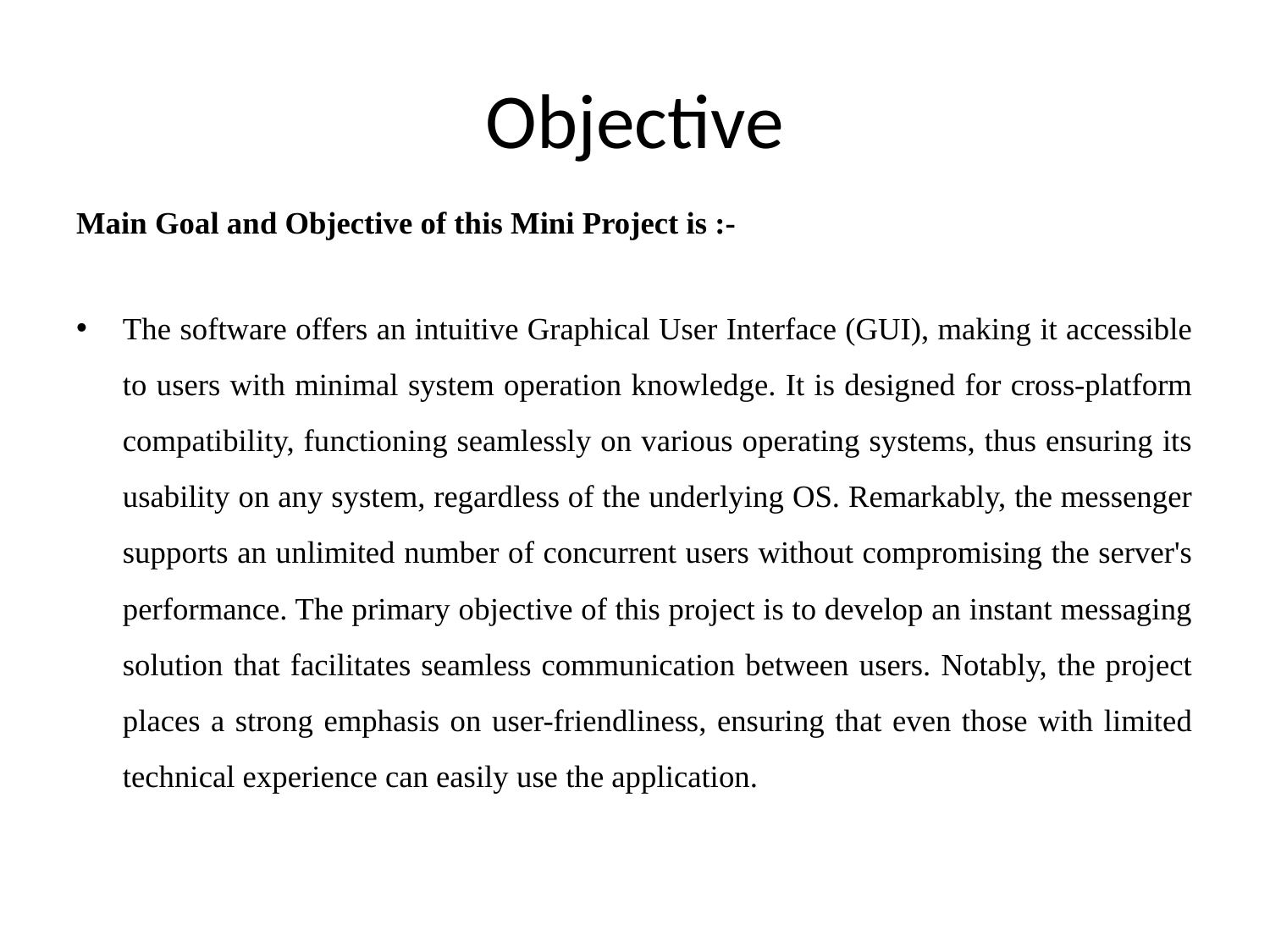

# Objective
Main Goal and Objective of this Mini Project is :-

The software offers an intuitive Graphical User Interface (GUI), making it accessible to users with minimal system operation knowledge. It is designed for cross-platform compatibility, functioning seamlessly on various operating systems, thus ensuring its usability on any system, regardless of the underlying OS. Remarkably, the messenger supports an unlimited number of concurrent users without compromising the server's performance. The primary objective of this project is to develop an instant messaging solution that facilitates seamless communication between users. Notably, the project places a strong emphasis on user-friendliness, ensuring that even those with limited technical experience can easily use the application.